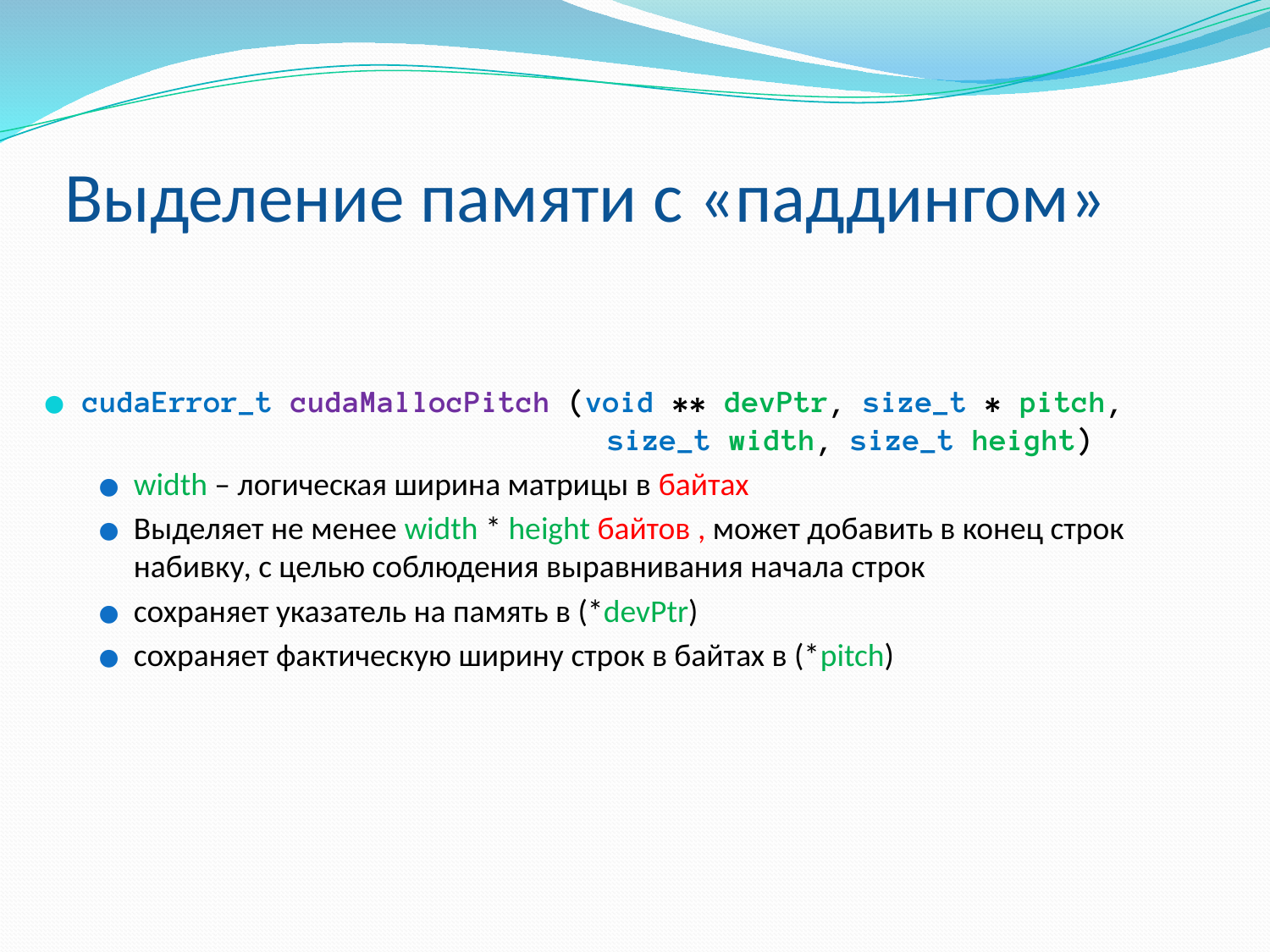

# Выделение памяти с «паддингом»
cudaError_t cudaMallocPitch (void ** devPtr, size_t * pitch, 				 size_t width, size_t height)
width – логическая ширина матрицы в байтах
Выделяет не менее width * height байтов , может добавить в конец строк набивку, с целью соблюдения выравнивания начала строк
сохраняет указатель на память в (*devPtr)
сохраняет фактическую ширину строк в байтах в (*pitch)